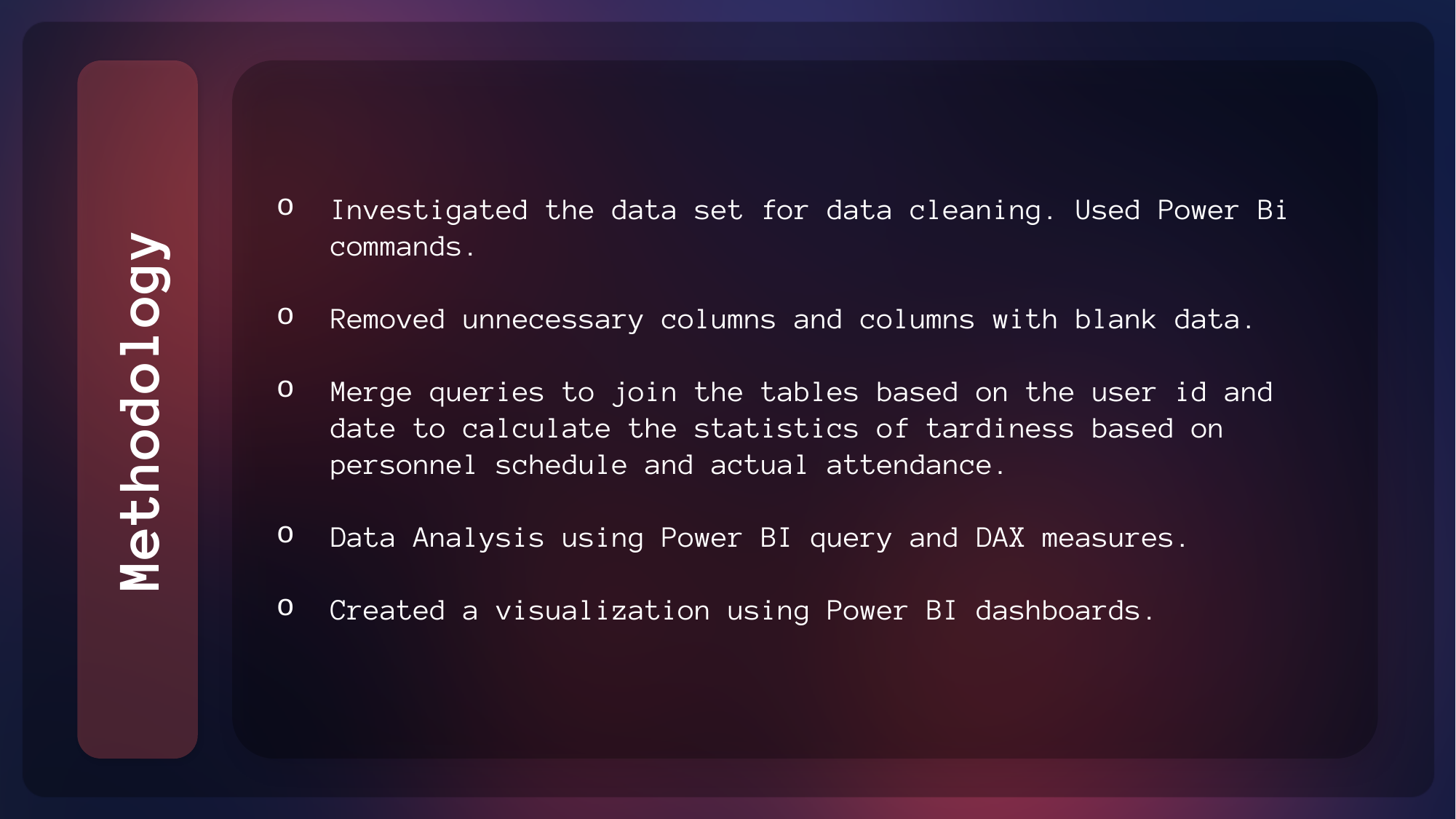

Investigated the data set for data cleaning. Used Power Bi commands.

Removed unnecessary columns and columns with blank data.

Merge queries to join the tables based on the user id and date to calculate the statistics of tardiness based on personnel schedule and actual attendance.

Data Analysis using Power BI query and DAX measures.

Created a visualization using Power BI dashboards.

Methodology